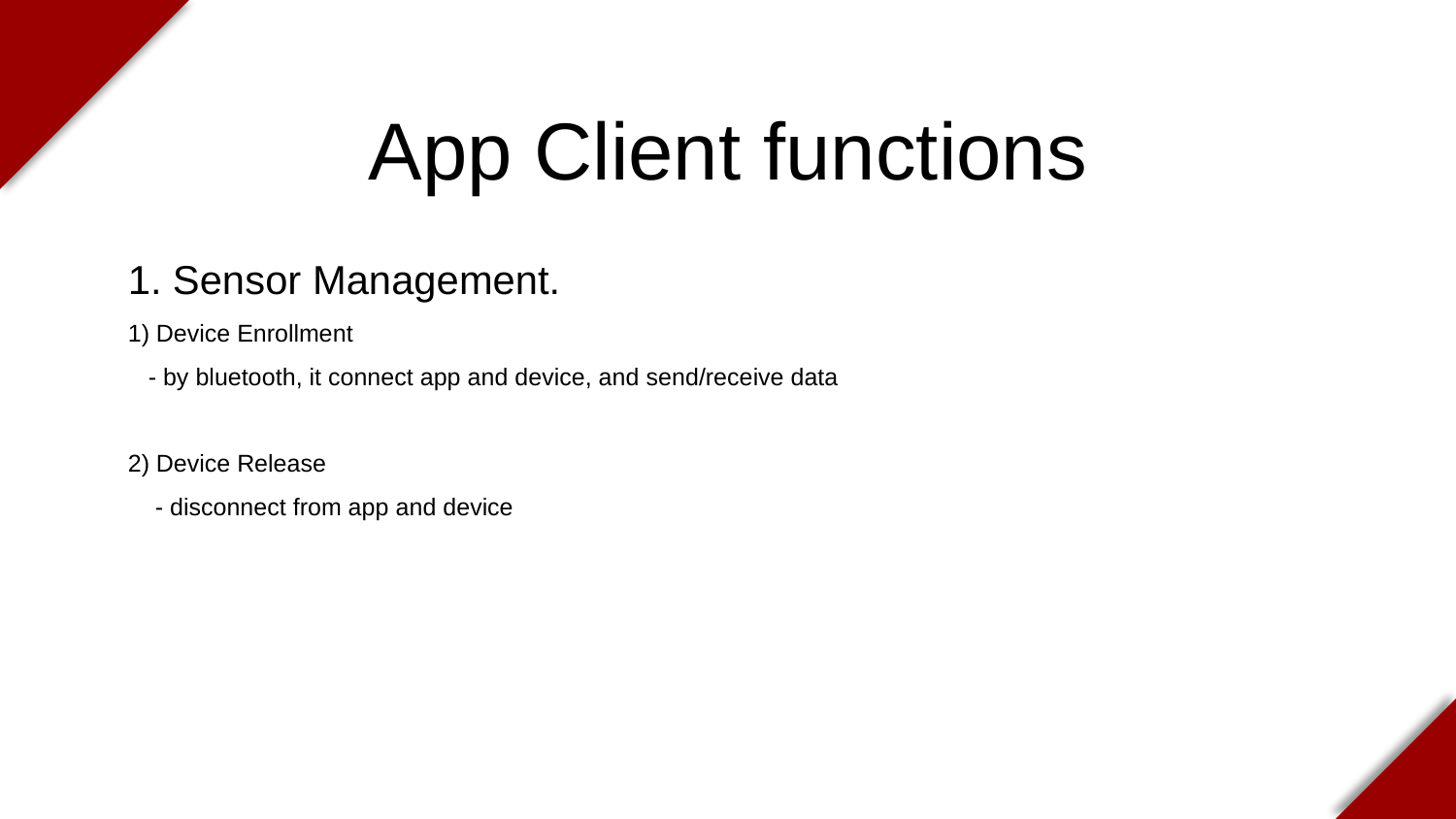

App Client functions

1. Sensor Management.
1) Device Enrollment
   - by bluetooth, it connect app and device, and send/receive data

2) Device Release
    - disconnect from app and device